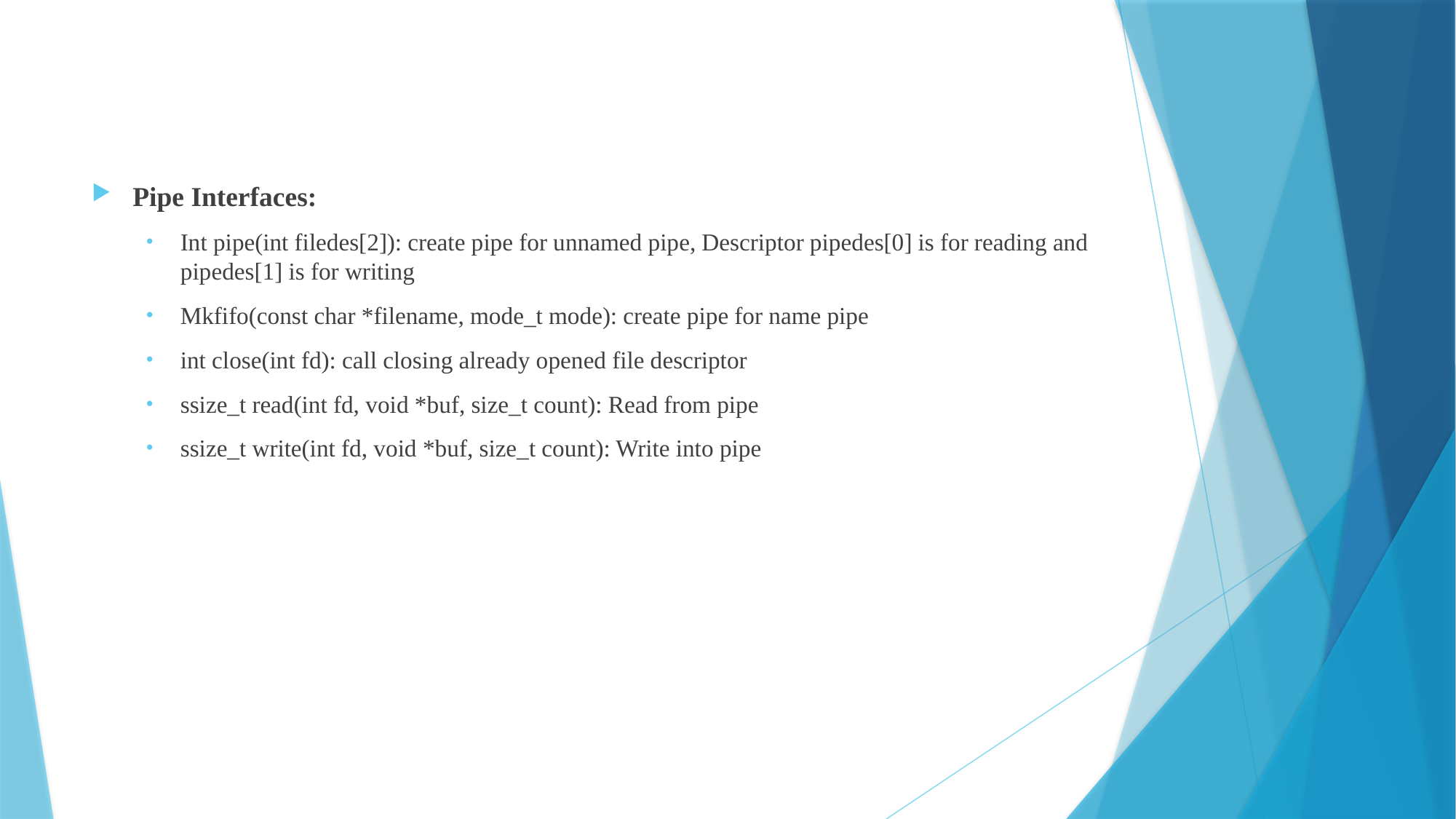

#
Pipe Interfaces:
Int pipe(int filedes[2]): create pipe for unnamed pipe, Descriptor pipedes[0] is for reading and pipedes[1] is for writing
Mkfifo(const char *filename, mode_t mode): create pipe for name pipe
int close(int fd): call closing already opened file descriptor
ssize_t read(int fd, void *buf, size_t count): Read from pipe
ssize_t write(int fd, void *buf, size_t count): Write into pipe